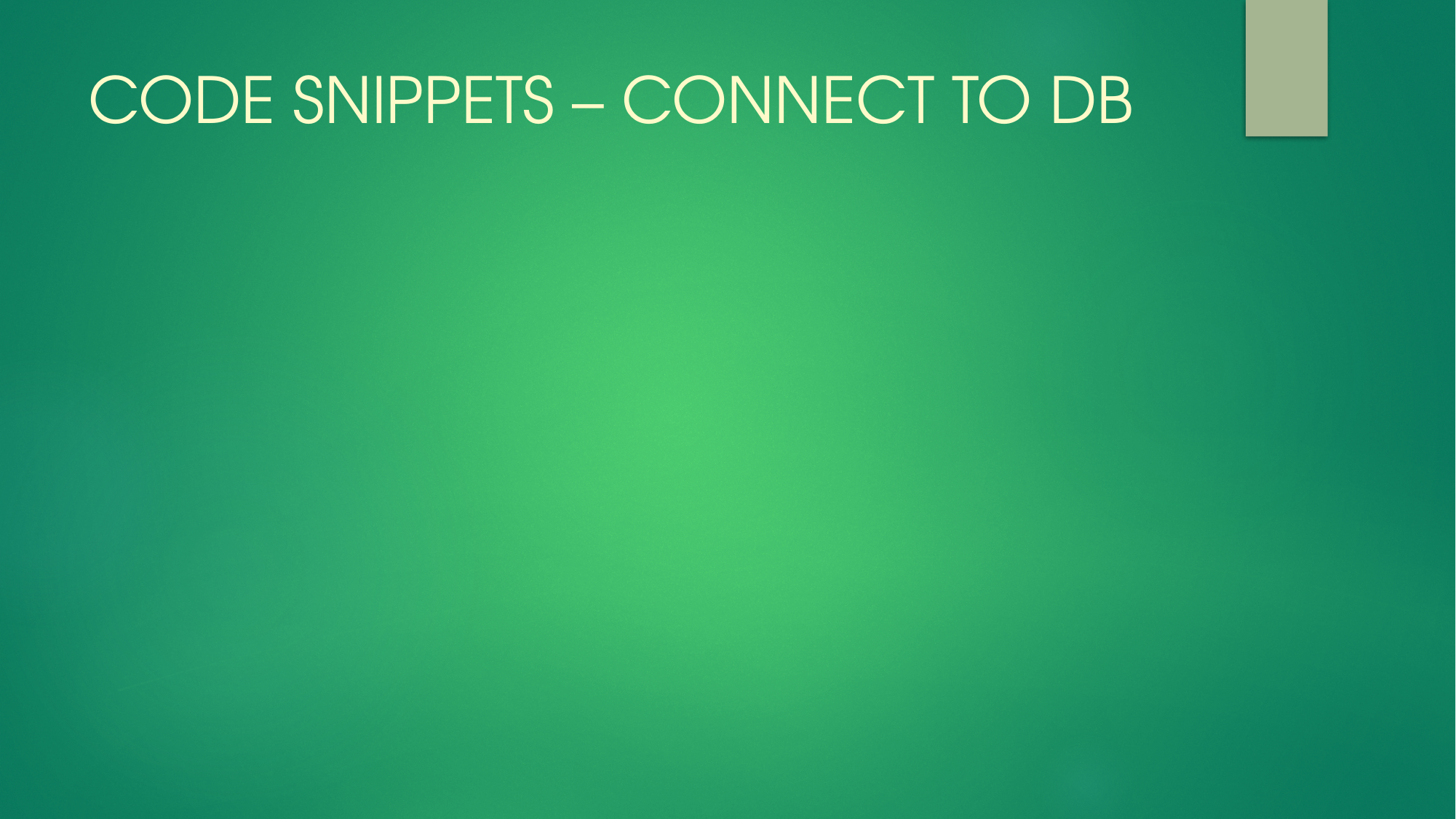

# CODE SNIPPETS – CONNECT TO DB